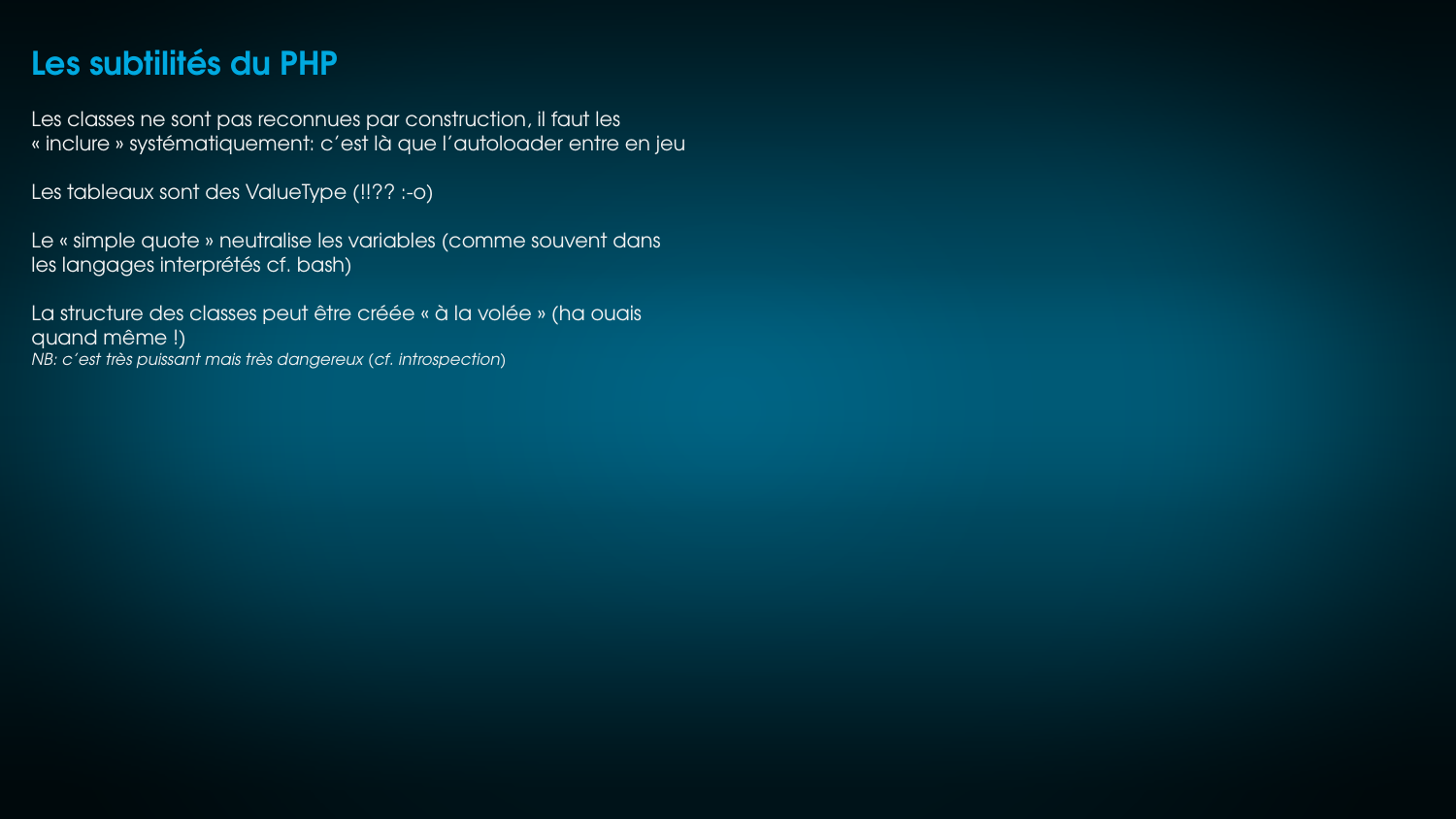

Les subtilités du PHP
Les classes ne sont pas reconnues par construction, il faut les « inclure » systématiquement: c’est là que l’autoloader entre en jeu

Les tableaux sont des ValueType (!!?? :-o)

Le « simple quote » neutralise les variables (comme souvent dans les langages interprétés cf. bash)

La structure des classes peut être créée « à la volée » (ha ouais quand même !)
NB: c’est très puissant mais très dangereux (cf. introspection)